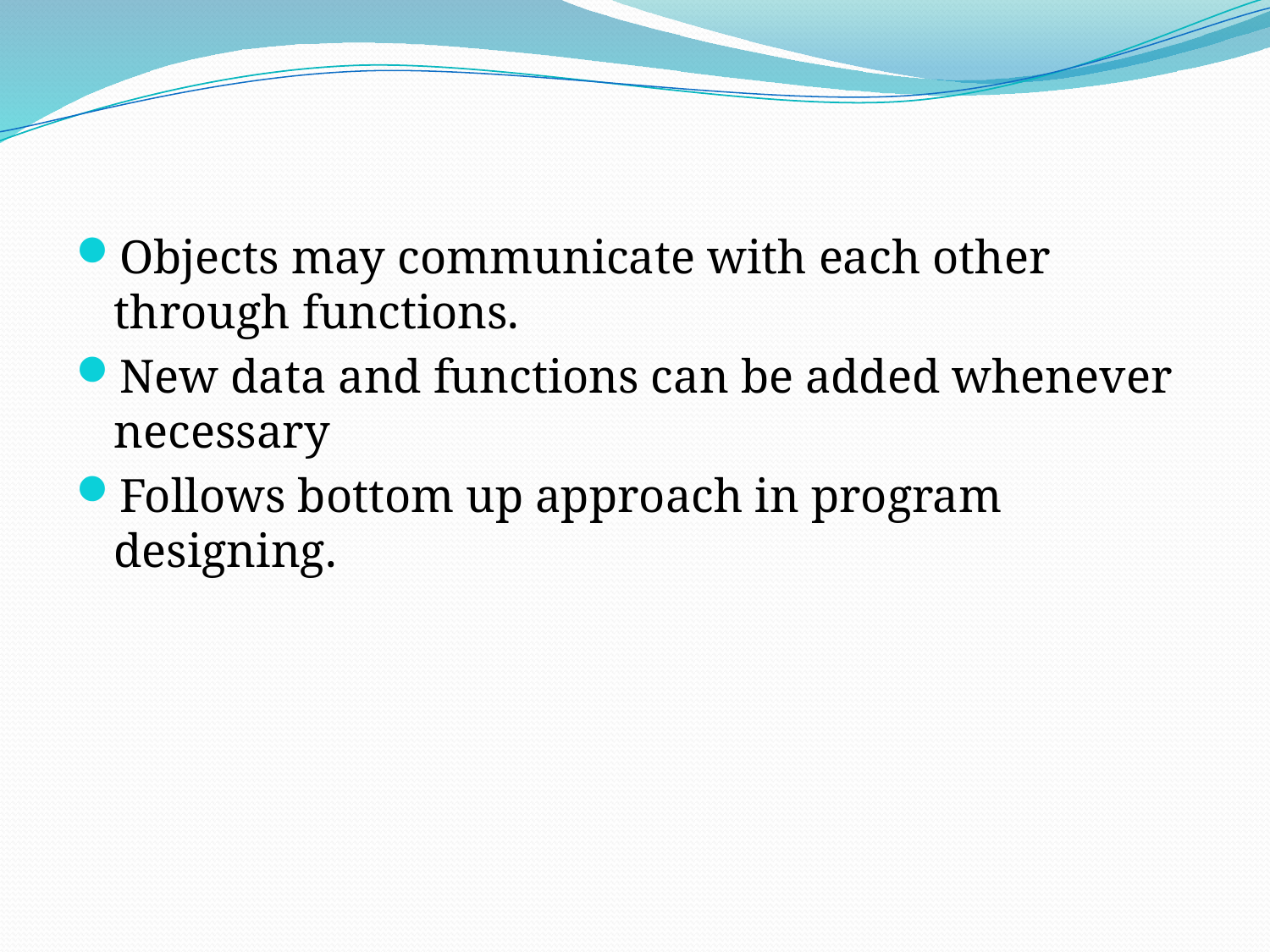

#
Objects may communicate with each other through functions.
New data and functions can be added whenever necessary
Follows bottom up approach in program designing.